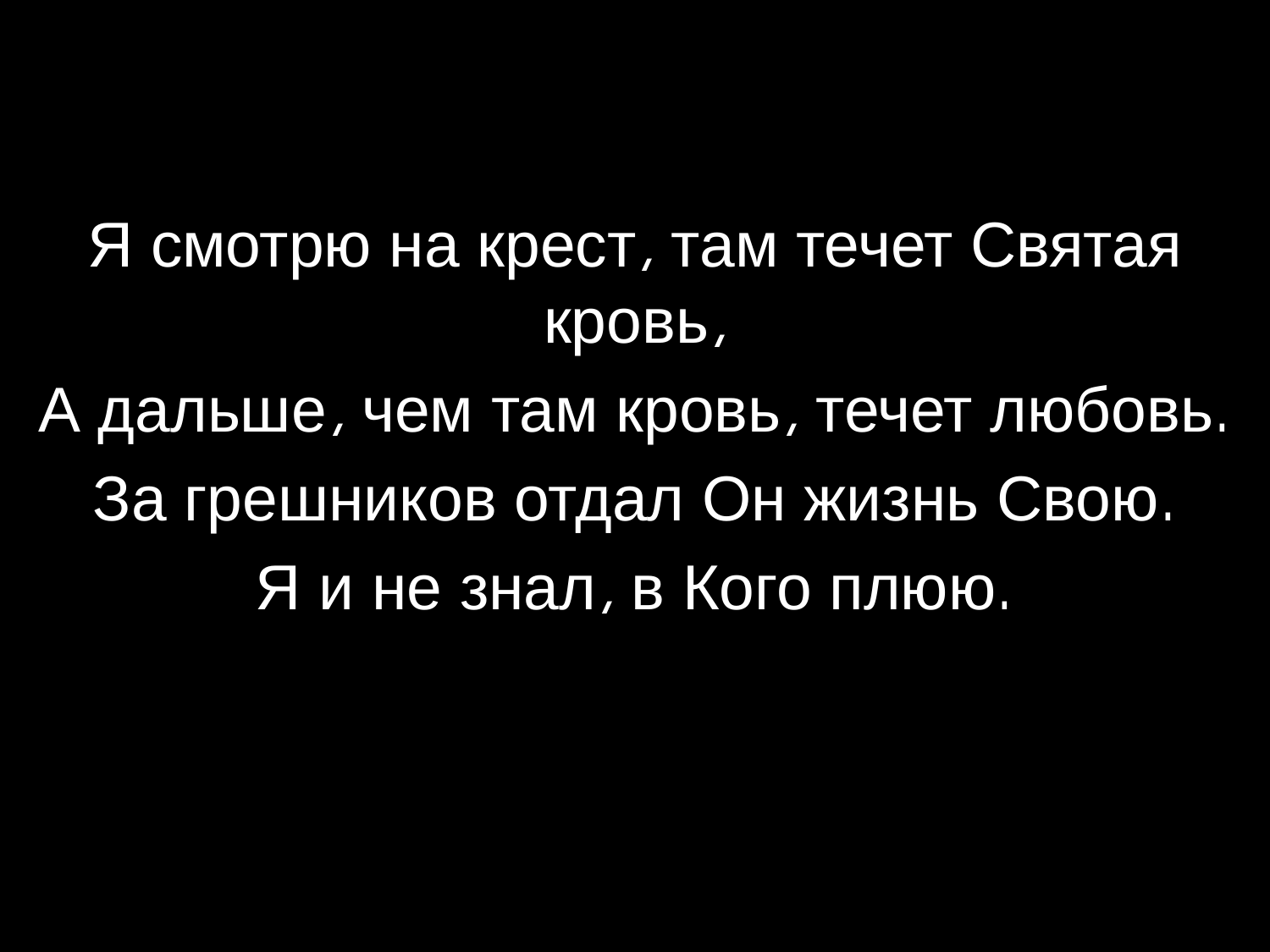

Я смотрю на крест, там течет Святая кровь,
А дальше, чем там кровь, течет любовь.
За грешников отдал Он жизнь Свою.
Я и не знал, в Кого плюю.